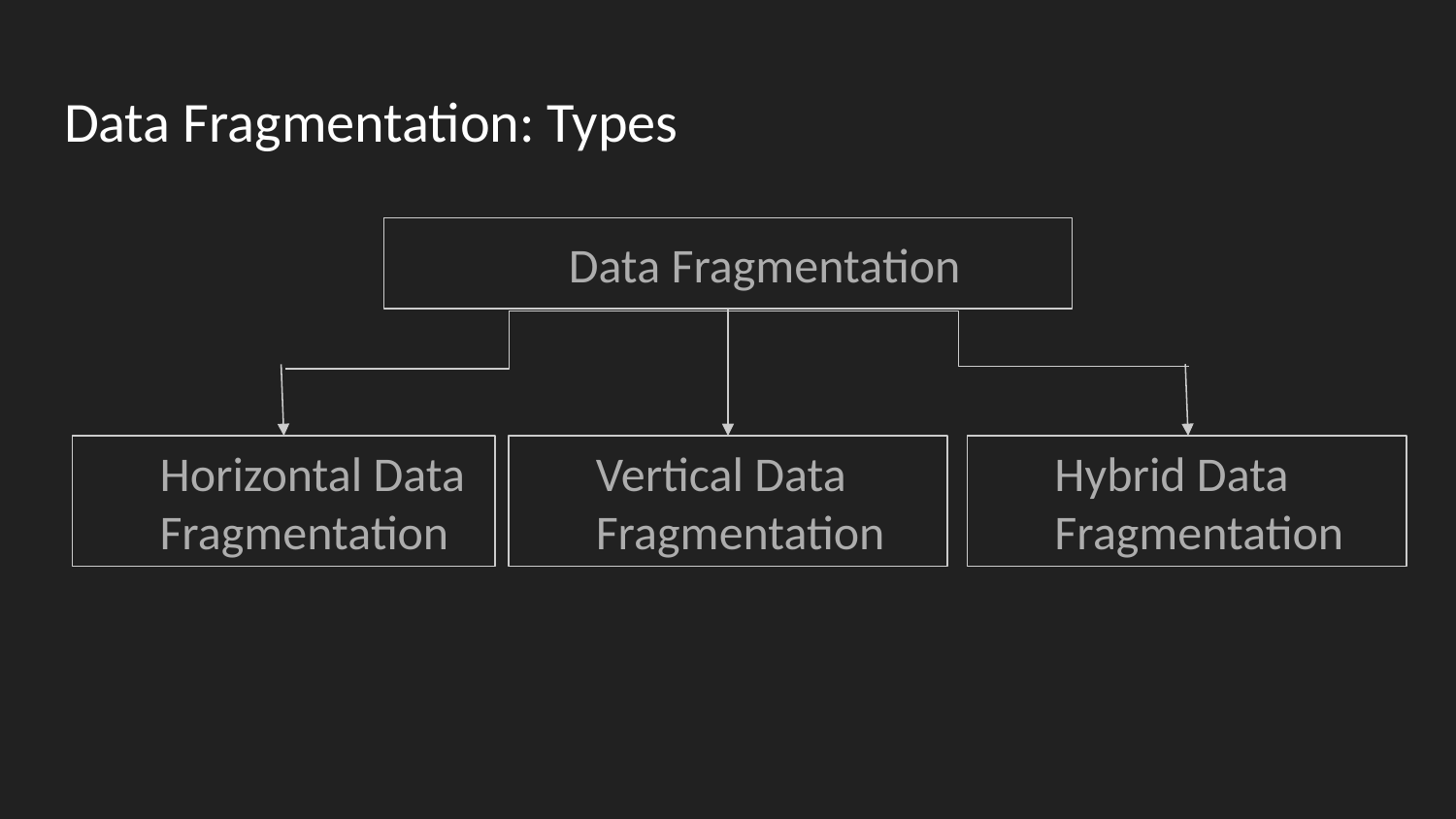

# Data Fragmentation: Types

Data Fragmentation
Horizontal Data
Fragmentation
Vertical Data
Fragmentation
Hybrid Data
Fragmentation